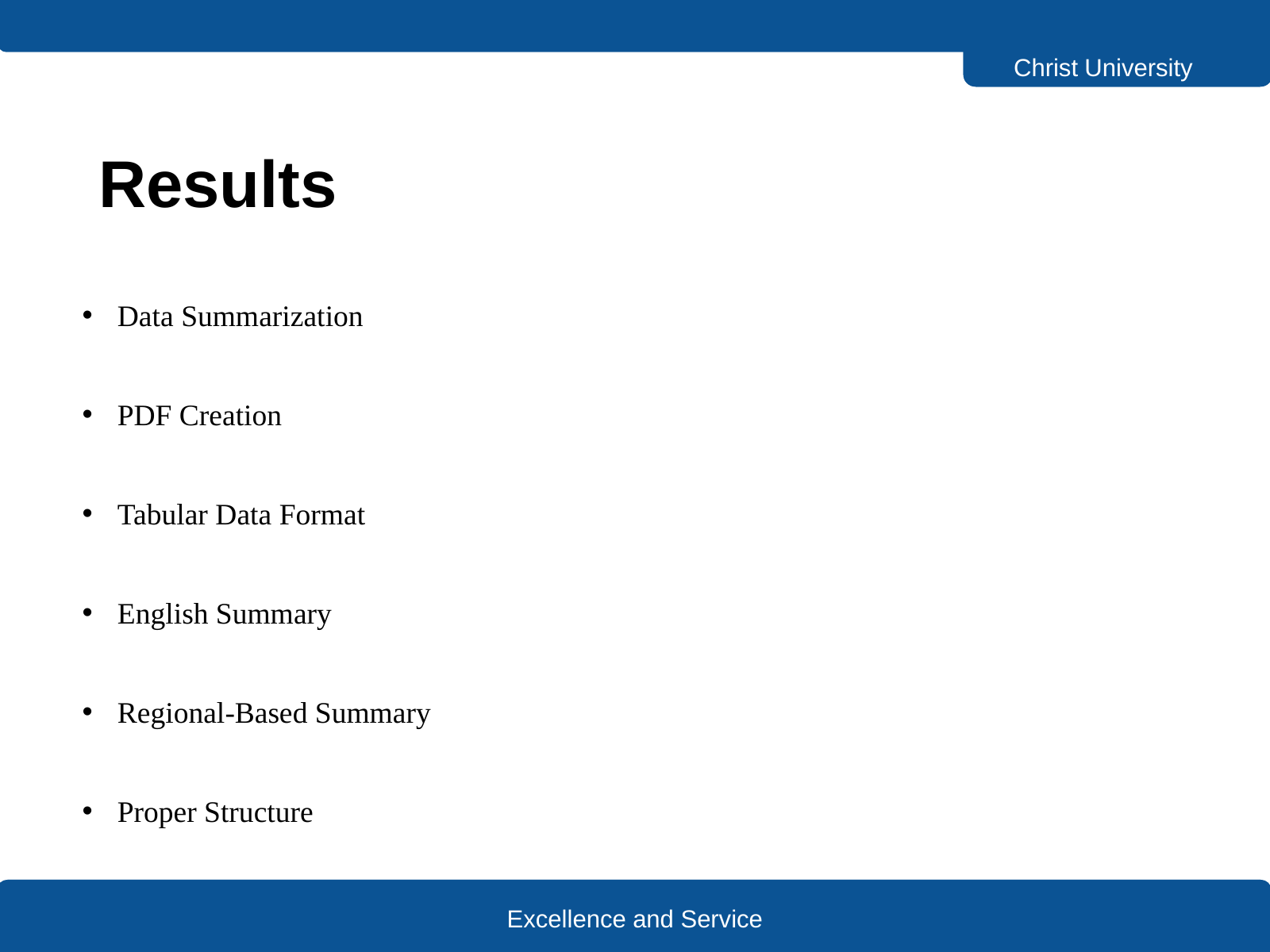

CHRIST
(Deemed to be University)
Christ University
Results

Data Summarization

PDF Creation

Tabular Data Format

English Summary

Regional-Based Summary

Proper Structure

Excellence and Service
Excellence and Service